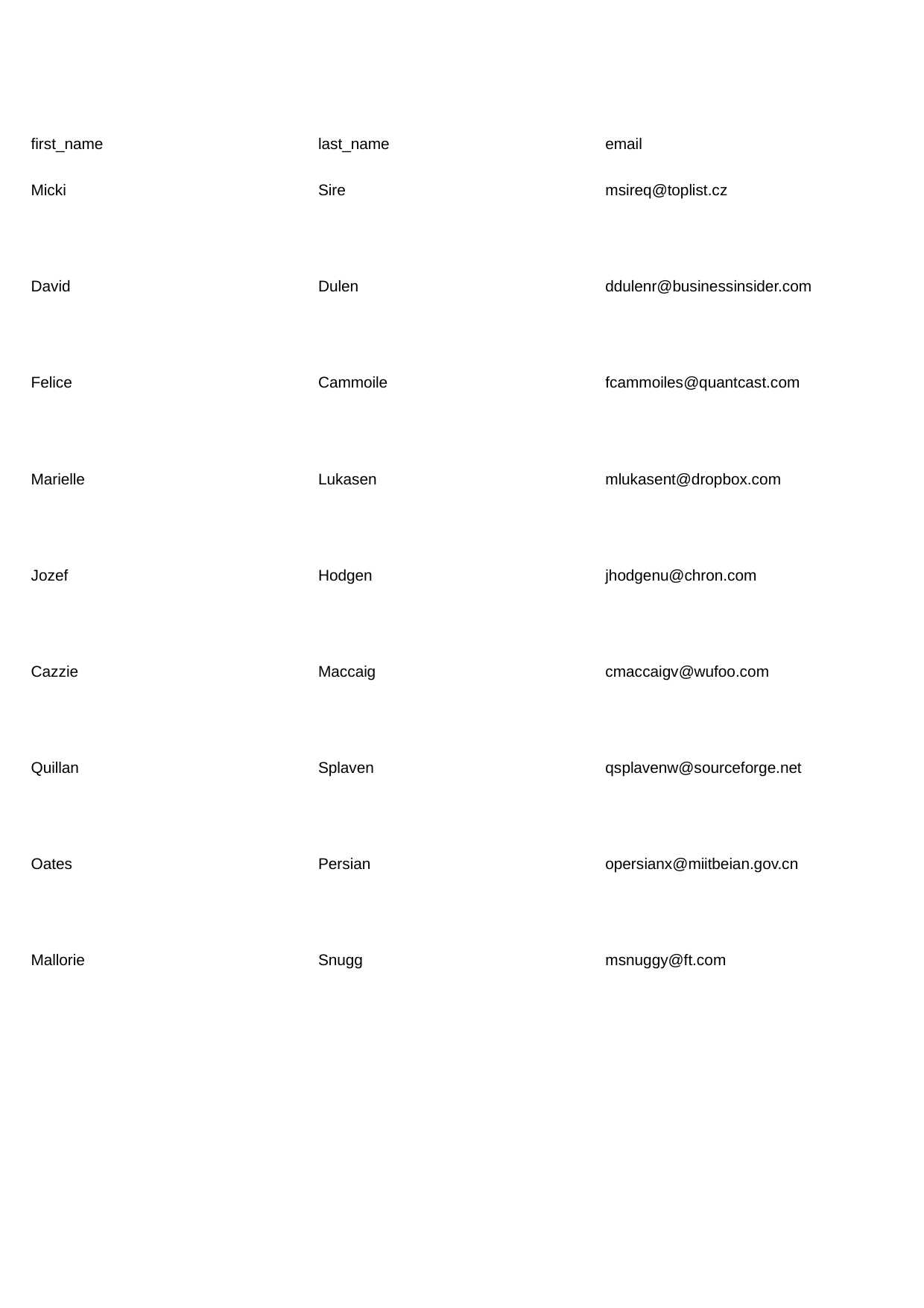

first_name
last_name
email
Micki
Sire
msireq@toplist.cz
David
Dulen
ddulenr@businessinsider.com
Felice
Cammoile
fcammoiles@quantcast.com
Marielle
Lukasen
mlukasent@dropbox.com
Jozef
Hodgen
jhodgenu@chron.com
Cazzie
Maccaig
cmaccaigv@wufoo.com
Quillan
Splaven
qsplavenw@sourceforge.net
Oates
Persian
opersianx@miitbeian.gov.cn
Mallorie
Snugg
msnuggy@ft.com